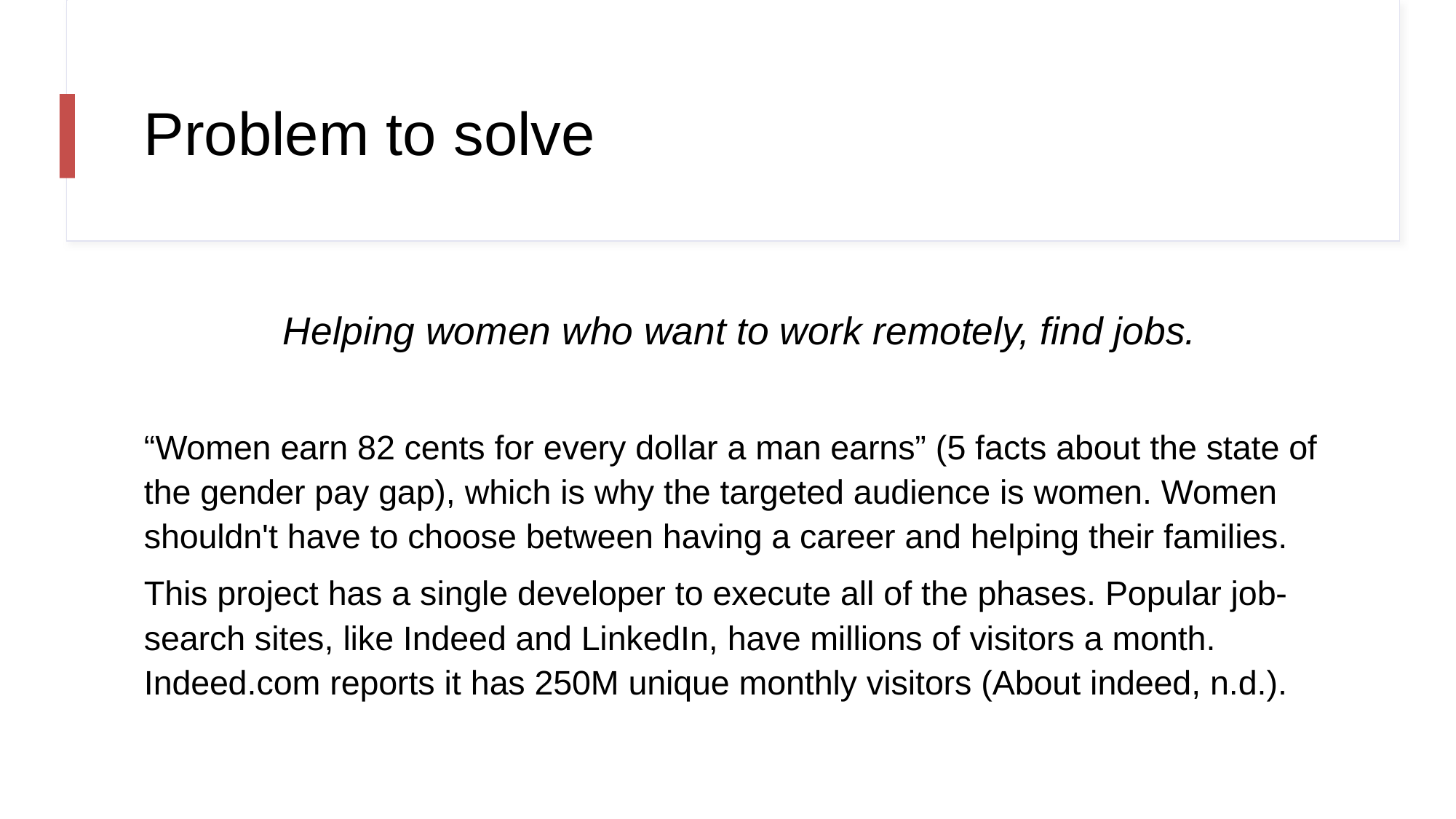

# Problem to solve
Helping women who want to work remotely, find jobs.

“Women earn 82 cents for every dollar a man earns” (5 facts about the state of the gender pay gap), which is why the targeted audience is women. Women shouldn't have to choose between having a career and helping their families.
This project has a single developer to execute all of the phases. Popular job-search sites, like Indeed and LinkedIn, have millions of visitors a month. Indeed.com reports it has 250M unique monthly visitors (About indeed, n.d.).